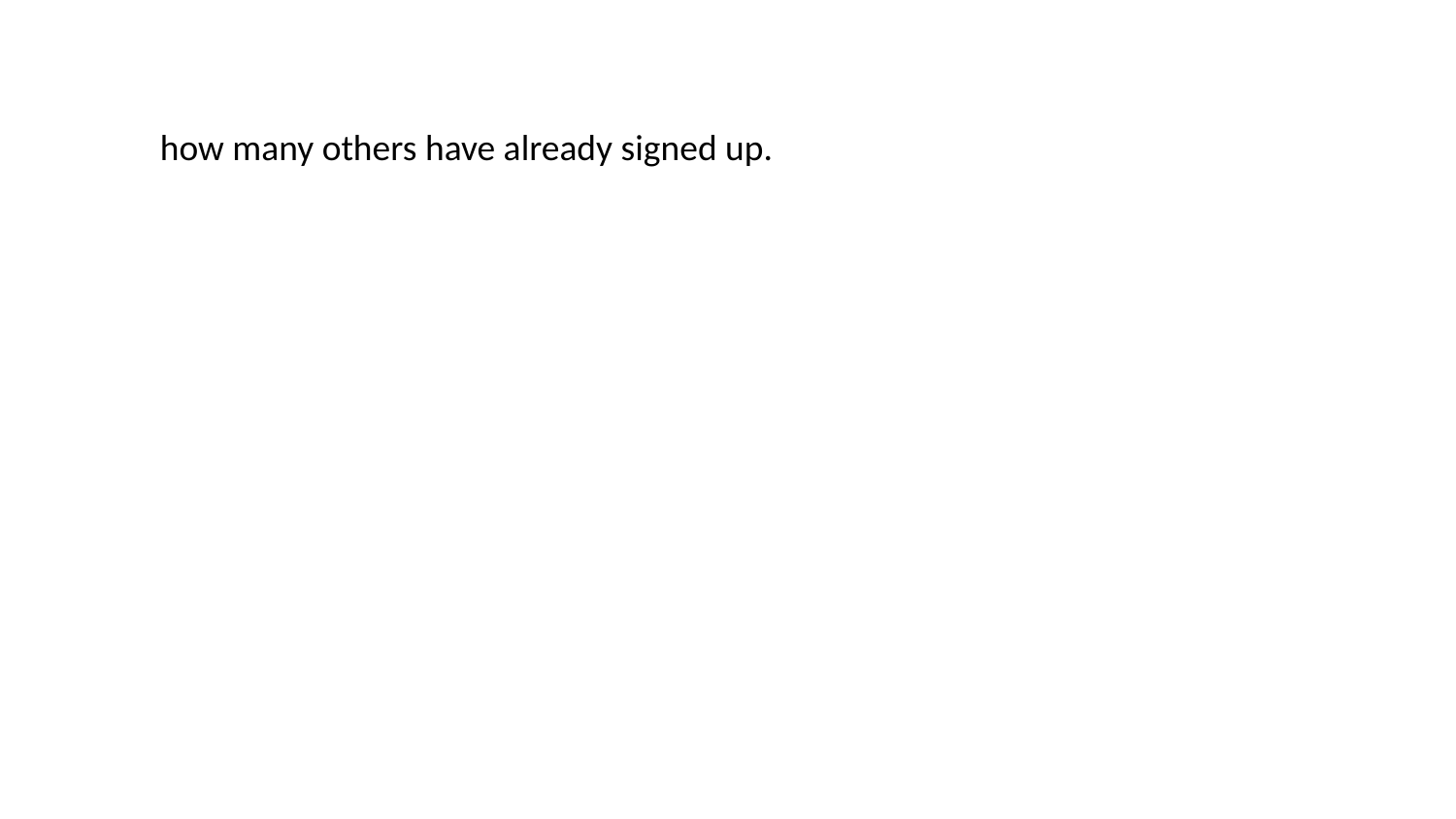

how many others have already signed up.